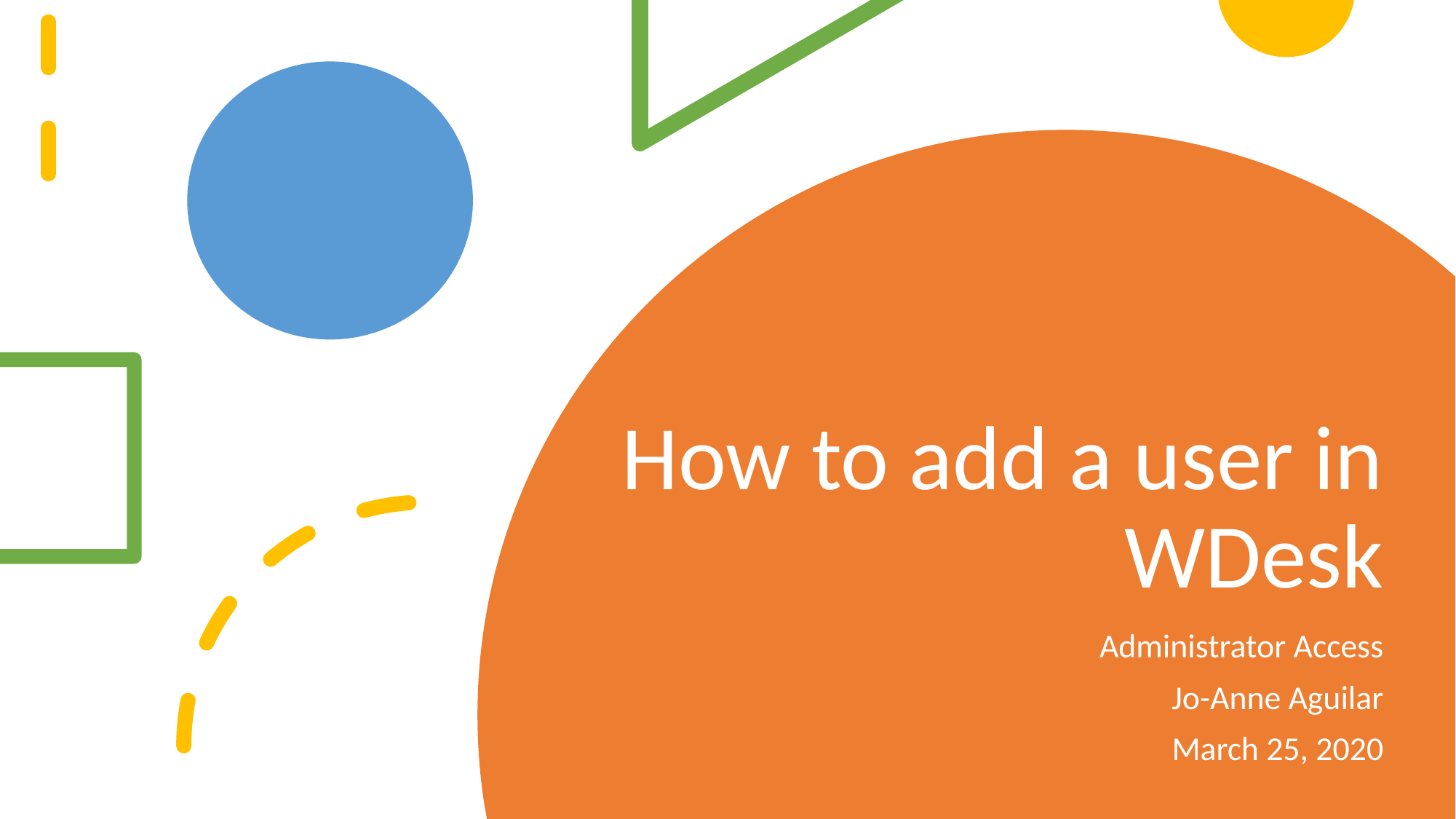

# How to add a user in WDesk

Administrator Access
Jo-Anne Aguilar
March 25, 2020